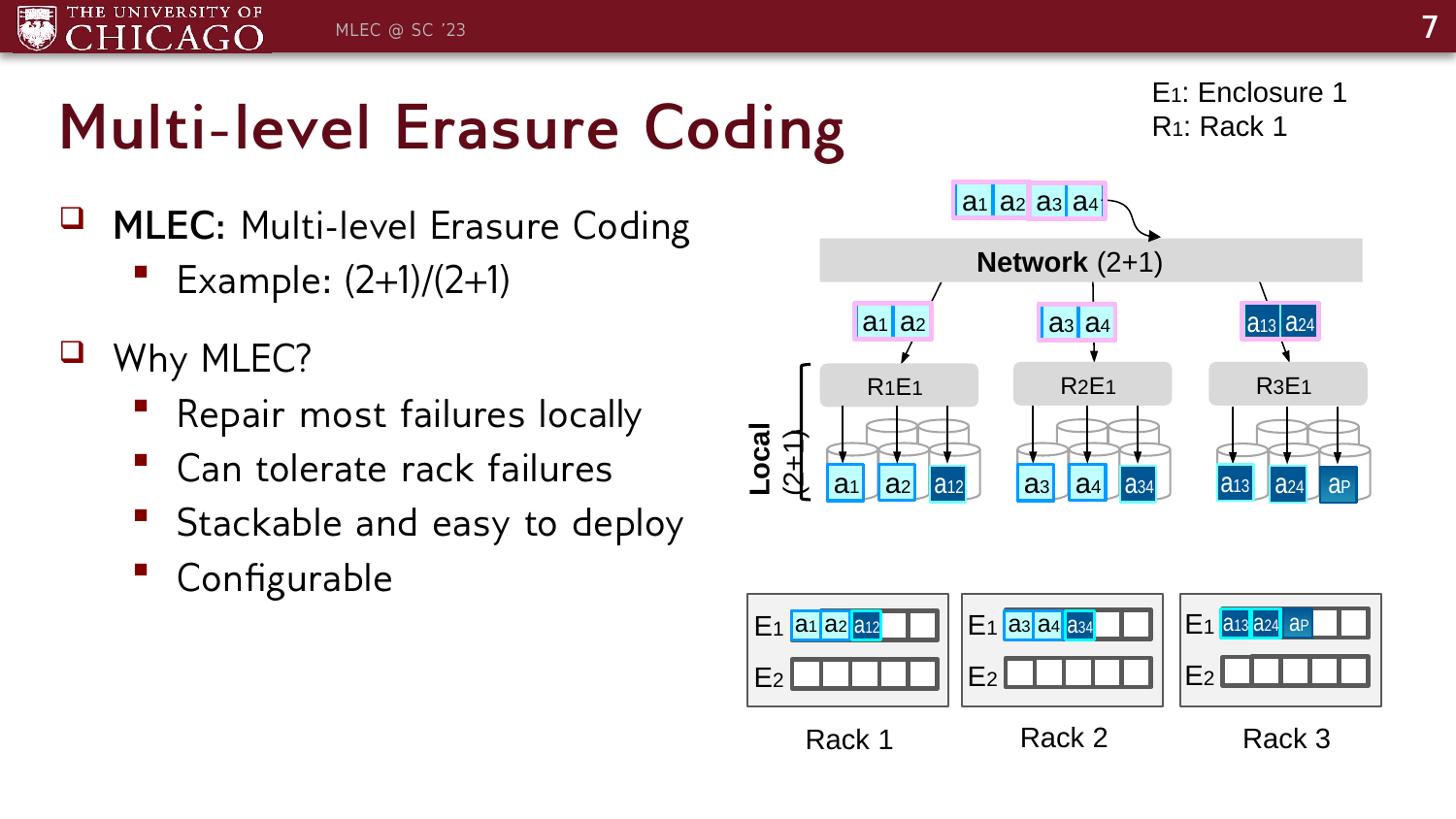

7
MLEC @ SC ’23
# Multi-level Erasure Coding
E1: Enclosure 1
R1: Rack 1
a1

a2

a3

a4

MLEC: Multi-level Erasure Coding
Example: (2+1)/(2+1)
Why MLEC?
Repair most failures locally
Can tolerate rack failures
Stackable and easy to deploy
Configurable
Network (2+1)

a1

a2

a24

a13

a3

a4

Local (2+1)

R2E1

R3E1

R1E1

a13

a4

a2

a3

a34

a1

a12

aP

a24

E1

E2

E1

E2

aP

a13
a24
ap
a1
a2
a3
a4
E1

E2

a12
a34

Rack 2
Rack 3
Rack 1